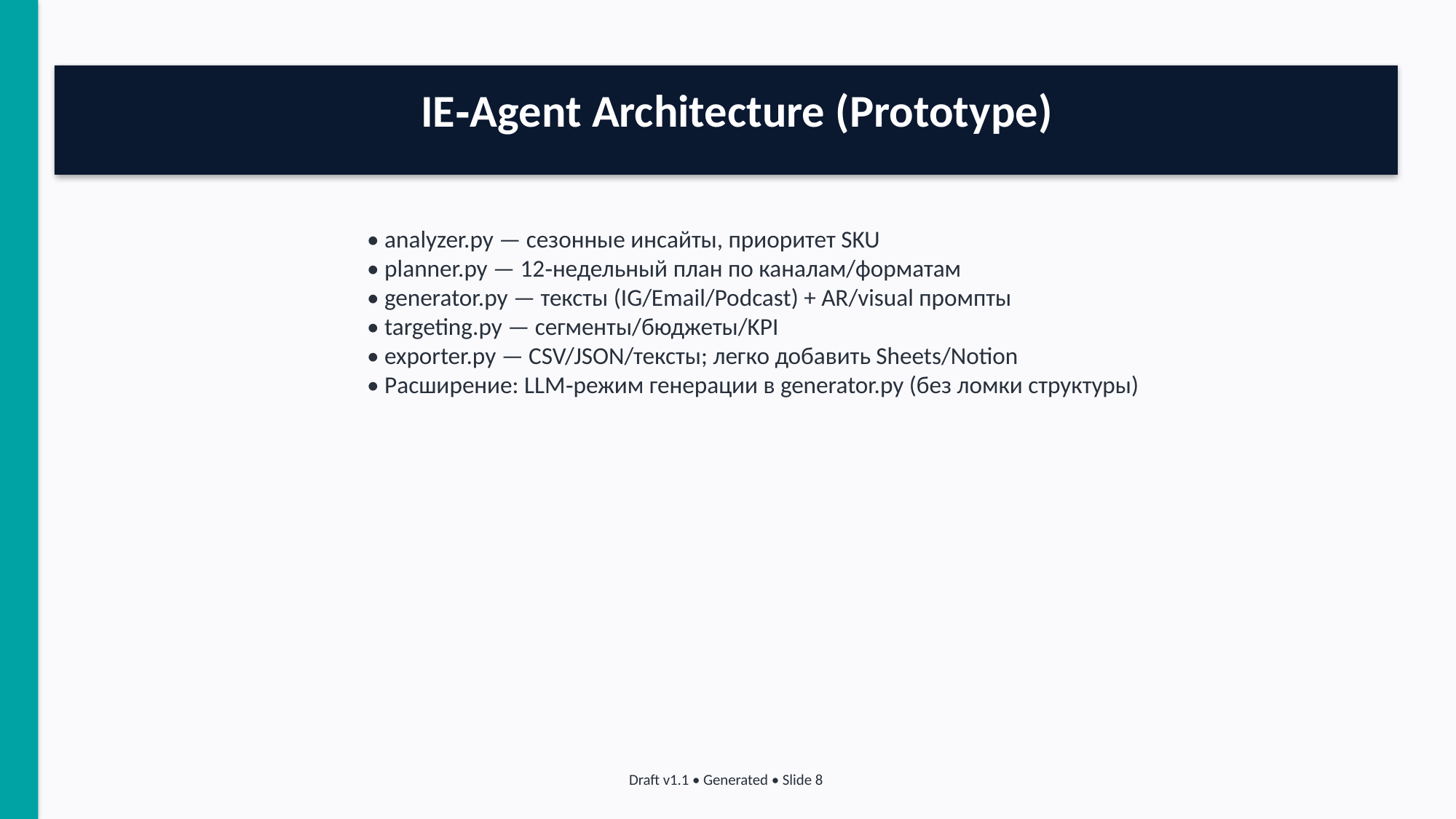

IE‑Agent Architecture (Prototype)
• analyzer.py — сезонные инсайты, приоритет SKU
• planner.py — 12‑недельный план по каналам/форматам
• generator.py — тексты (IG/Email/Podcast) + AR/visual промпты
• targeting.py — сегменты/бюджеты/KPI
• exporter.py — CSV/JSON/тексты; легко добавить Sheets/Notion
• Расширение: LLM‑режим генерации в generator.py (без ломки структуры)
Draft v1.1 • Generated • Slide 8